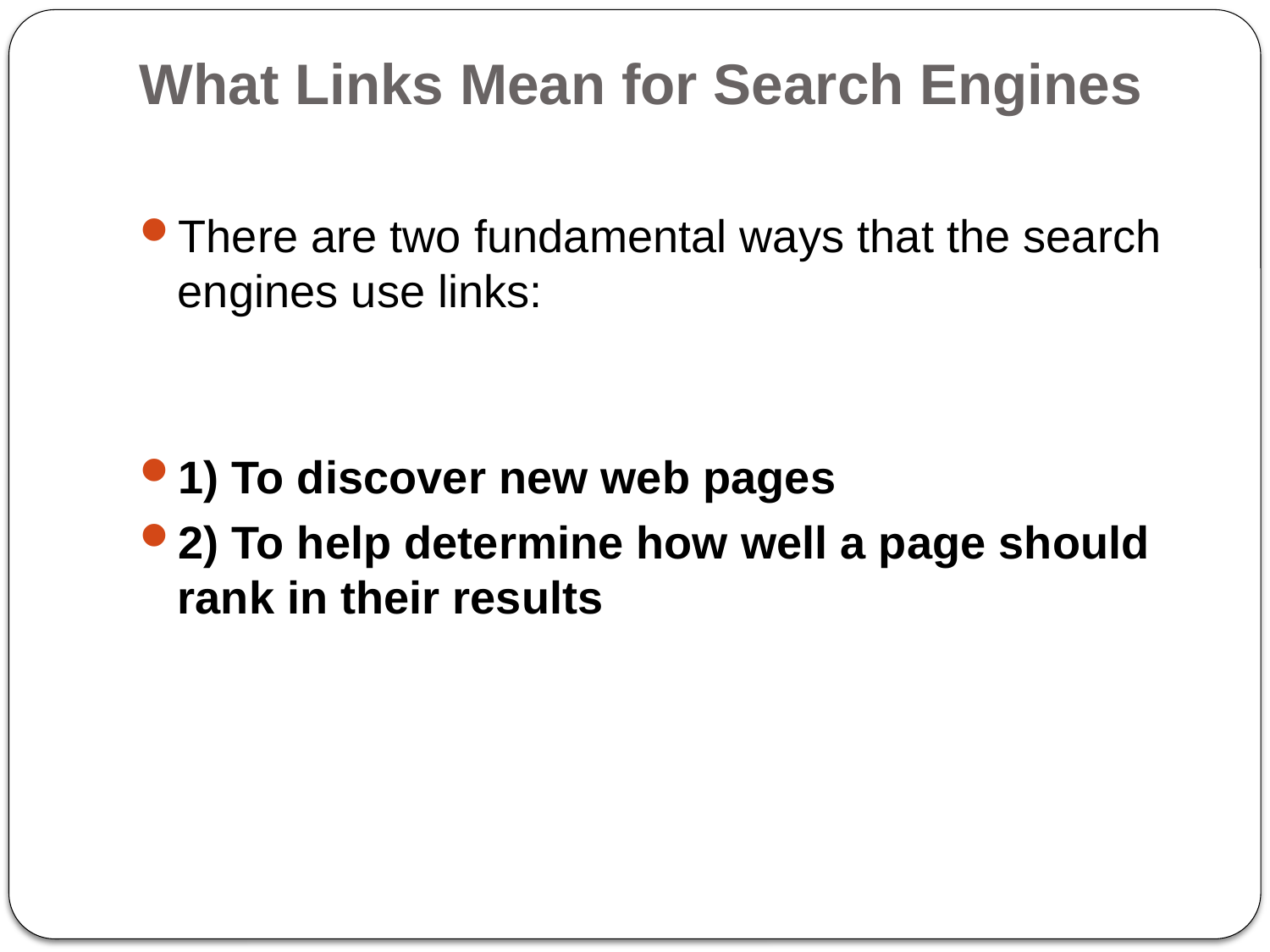

# What Links Mean for Search Engines
There are two fundamental ways that the search engines use links:

1) To discover new web pages
2) To help determine how well a page should rank in their results